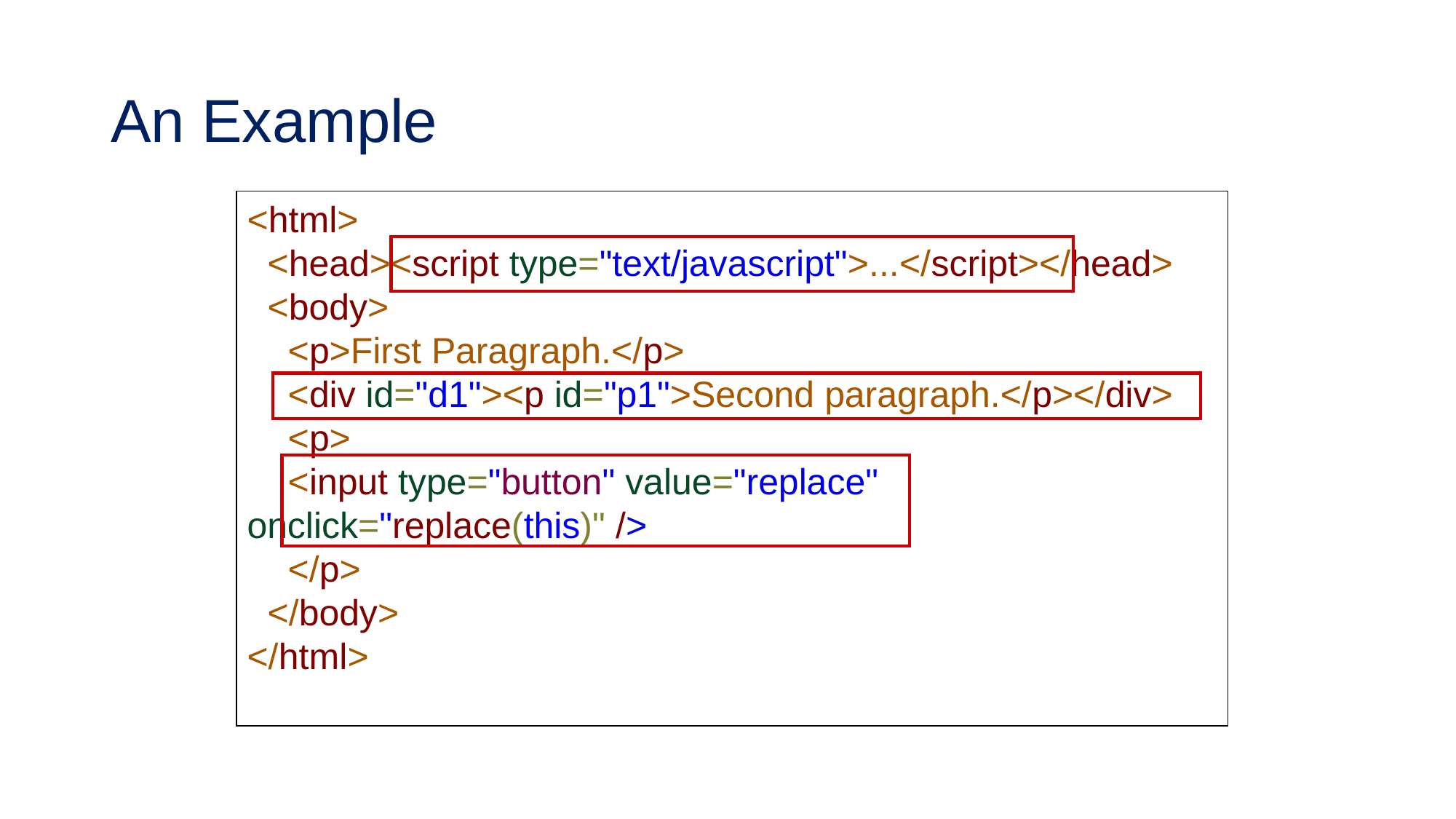

# An Example
<html>
  <head><script type="text/javascript">...</script></head>
  <body>
    <p>First Paragraph.</p>
    <div id="d1"><p id="p1">Second paragraph.</p></div>
    <p>
    <input type="button" value="replace"  	onclick="replace(this)" />
    </p>
  </body>
</html>